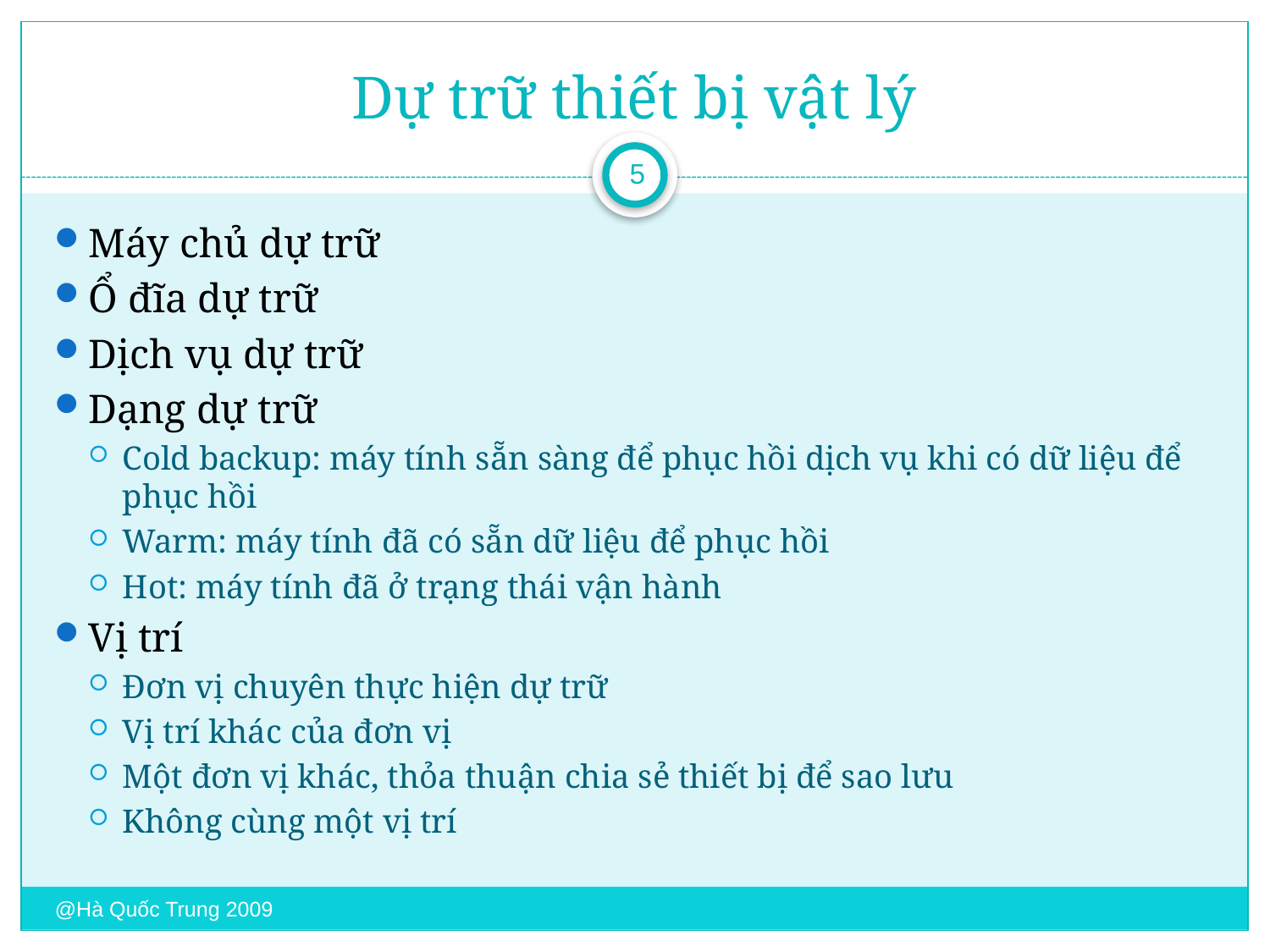

# Dự trữ thiết bị vật lý
5
Máy chủ dự trữ
Ổ đĩa dự trữ
Dịch vụ dự trữ
Dạng dự trữ
Cold backup: máy tính sẵn sàng để phục hồi dịch vụ khi có dữ liệu để phục hồi
Warm: máy tính đã có sẵn dữ liệu để phục hồi
Hot: máy tính đã ở trạng thái vận hành
Vị trí
Đơn vị chuyên thực hiện dự trữ
Vị trí khác của đơn vị
Một đơn vị khác, thỏa thuận chia sẻ thiết bị để sao lưu
Không cùng một vị trí
@Hà Quốc Trung 2009